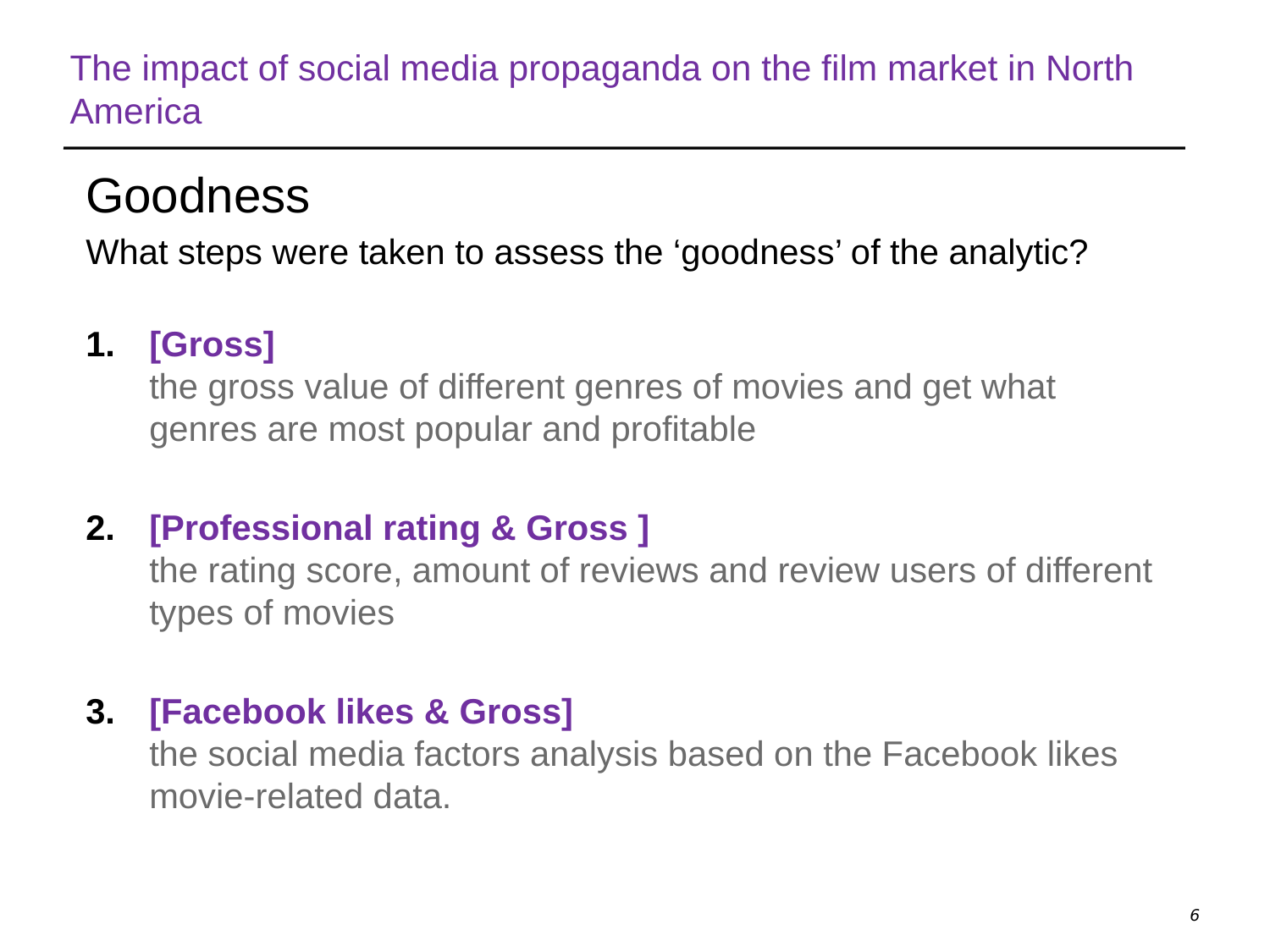

# The impact of social media propaganda on the film market in North America
Goodness
What steps were taken to assess the ‘goodness’ of the analytic?
[Gross]
the gross value of different genres of movies and get what genres are most popular and profitable

[Professional rating & Gross ]
the rating score, amount of reviews and review users of different types of movies

[Facebook likes & Gross]
the social media factors analysis based on the Facebook likes movie-related data.

6